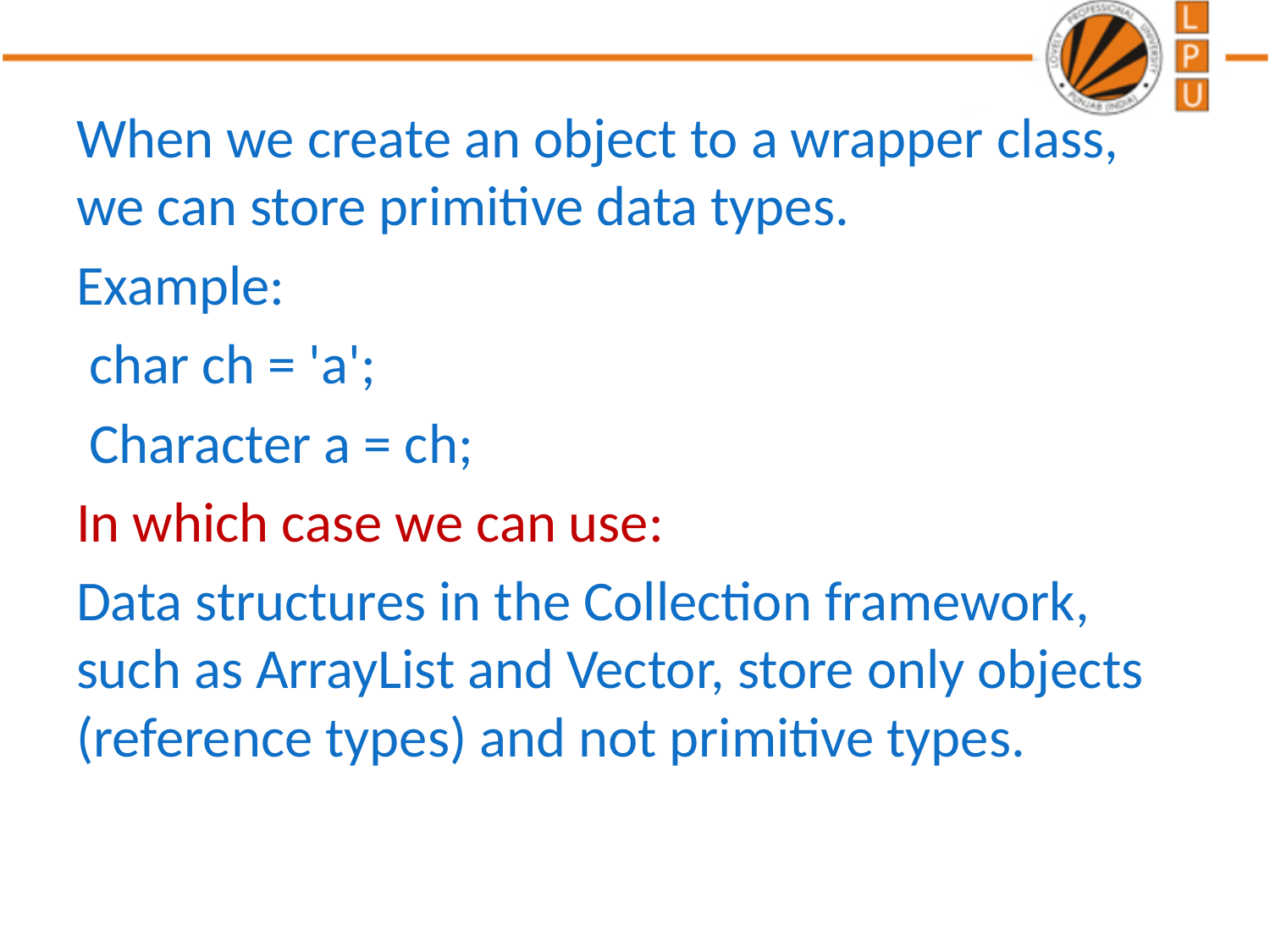

When we create an object to a wrapper class, we can store primitive data types.
Example:
 char ch = 'a';
 Character a = ch;
In which case we can use:
Data structures in the Collection framework, such as ArrayList and Vector, store only objects (reference types) and not primitive types.